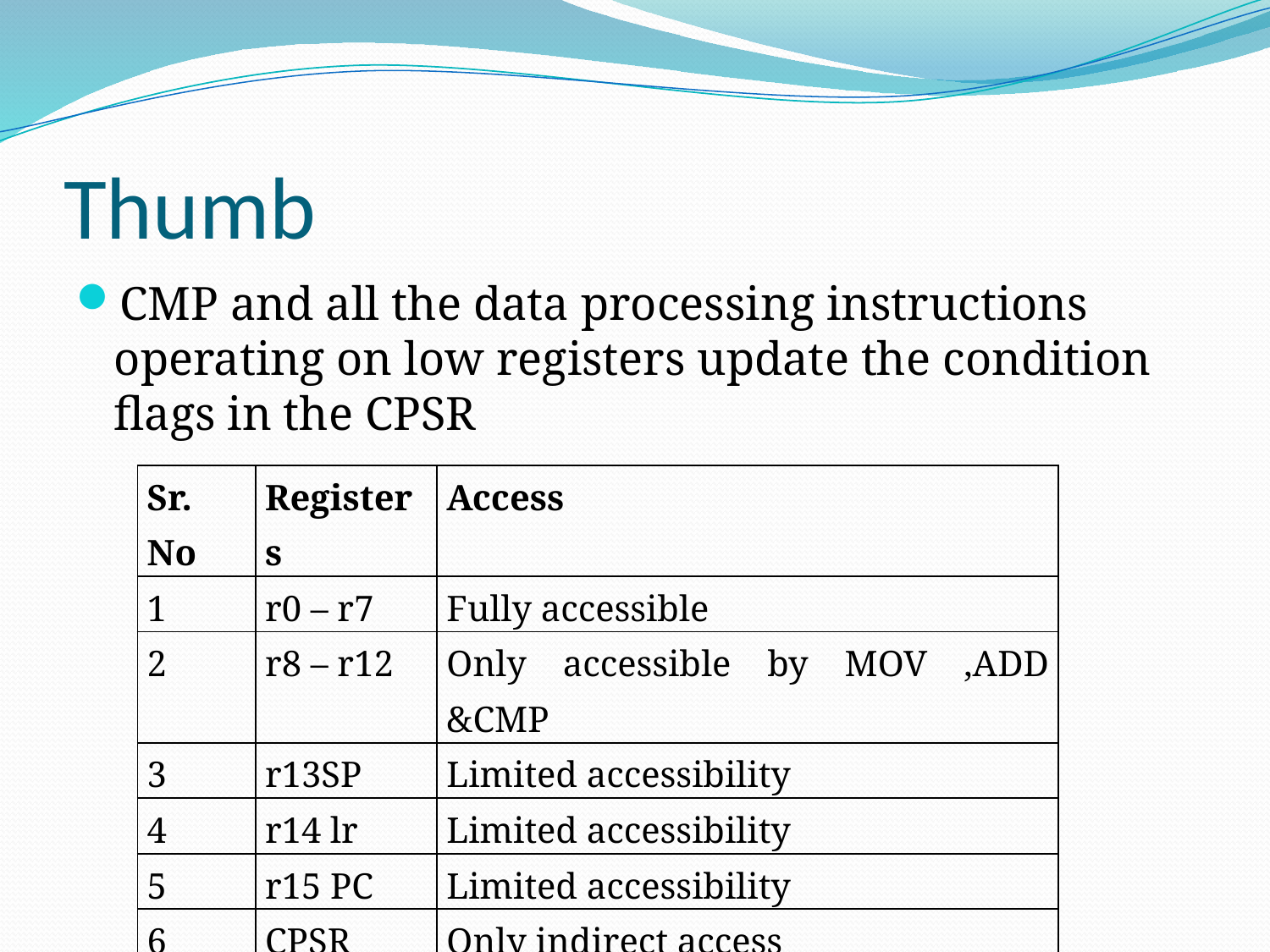

# Thumb
CMP and all the data processing instructions operating on low registers update the condition flags in the CPSR
| Sr. No | Registers | Access |
| --- | --- | --- |
| 1 | r0 – r7 | Fully accessible |
| 2 | r8 – r12 | Only accessible by MOV ,ADD &CMP |
| 3 | r13SP | Limited accessibility |
| 4 | r14 lr | Limited accessibility |
| 5 | r15 PC | Limited accessibility |
| 6 | CPSR | Only indirect access |
| 7 | SPSR | No access |